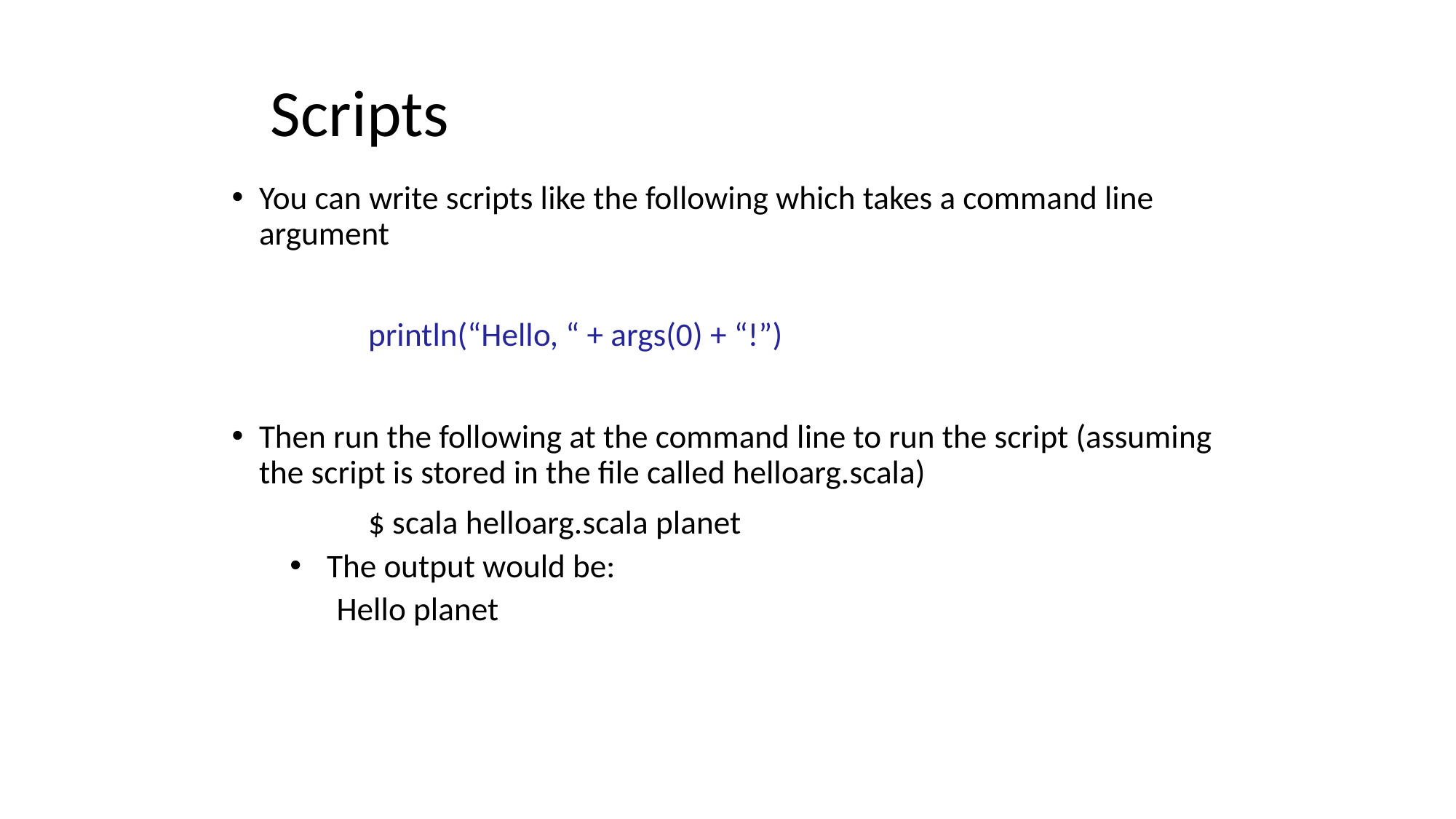

# Scripts
You can write scripts like the following which takes a command line argument

		println(“Hello, “ + args(0) + “!”)

Then run the following at the command line to run the script (assuming the script is stored in the file called helloarg.scala)
		$ scala helloarg.scala planet
The output would be:
Hello planet